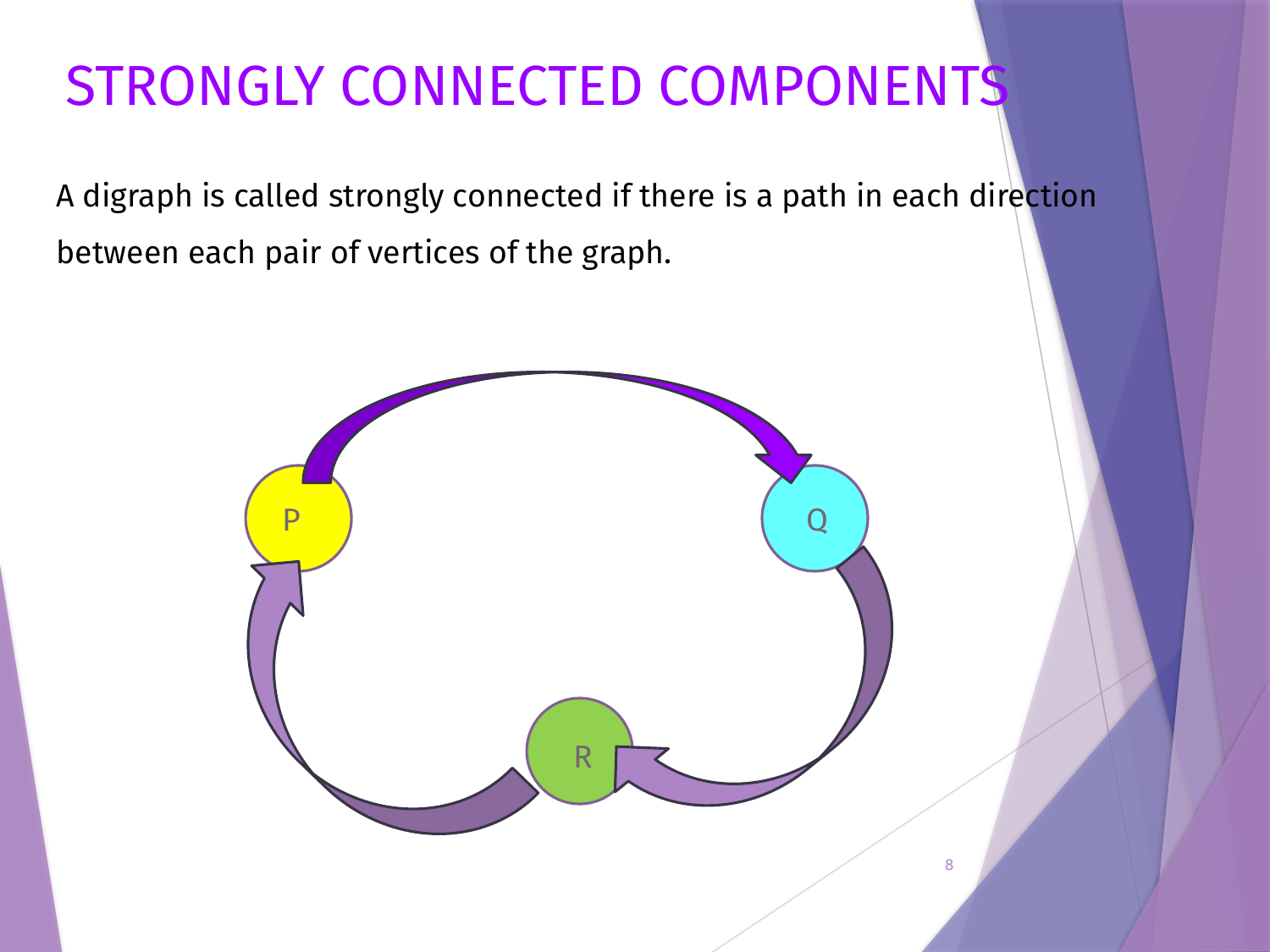

# STRONGLY CONNECTED COMPONENTS
A digraph is called strongly connected if there is a path in each direction between each pair of vertices of the graph.

P
Q

R
8